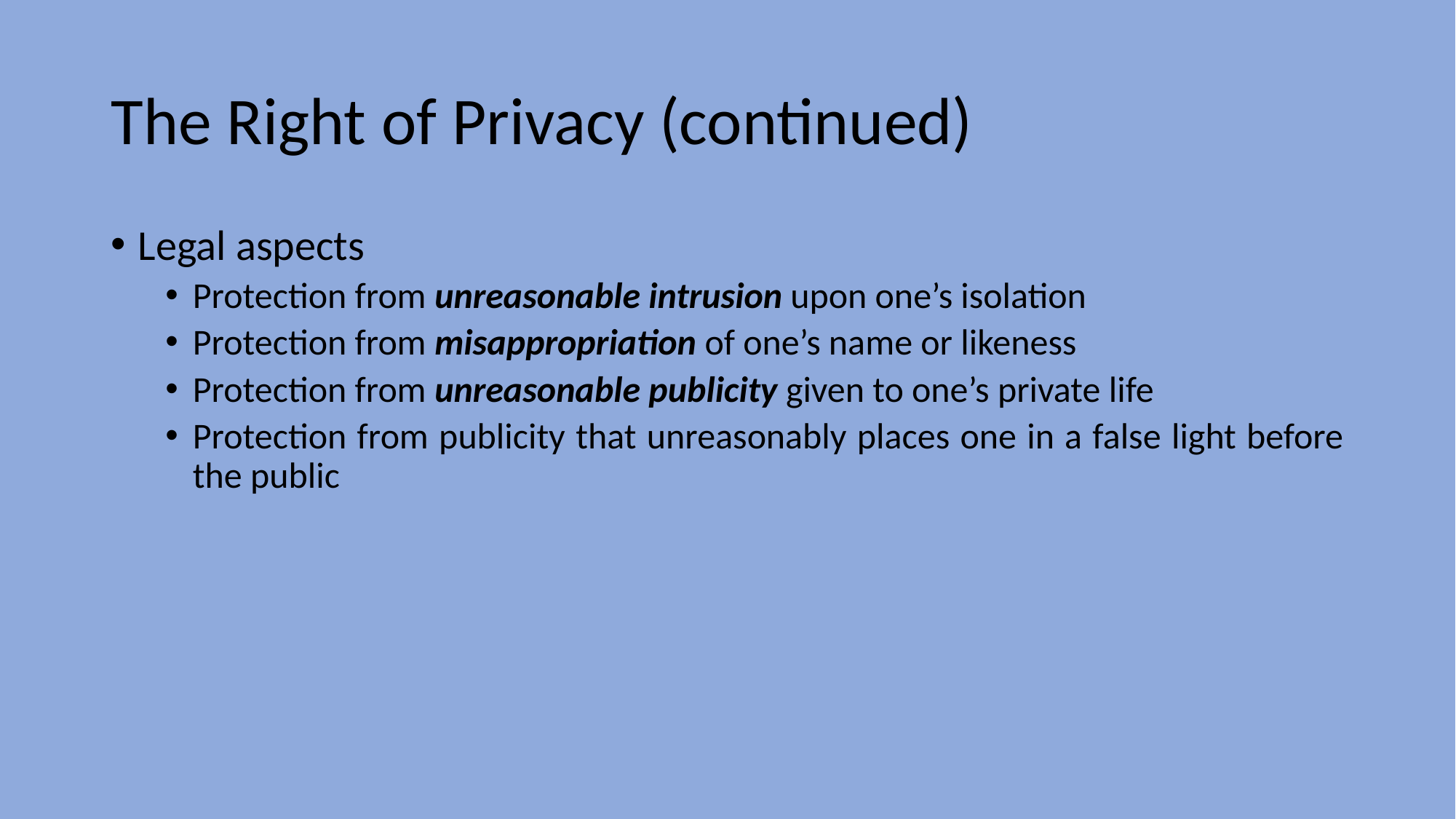

# The Right of Privacy (continued)
Legal aspects
Protection from unreasonable intrusion upon one’s isolation
Protection from misappropriation of one’s name or likeness
Protection from unreasonable publicity given to one’s private life
Protection from publicity that unreasonably places one in a false light before the public